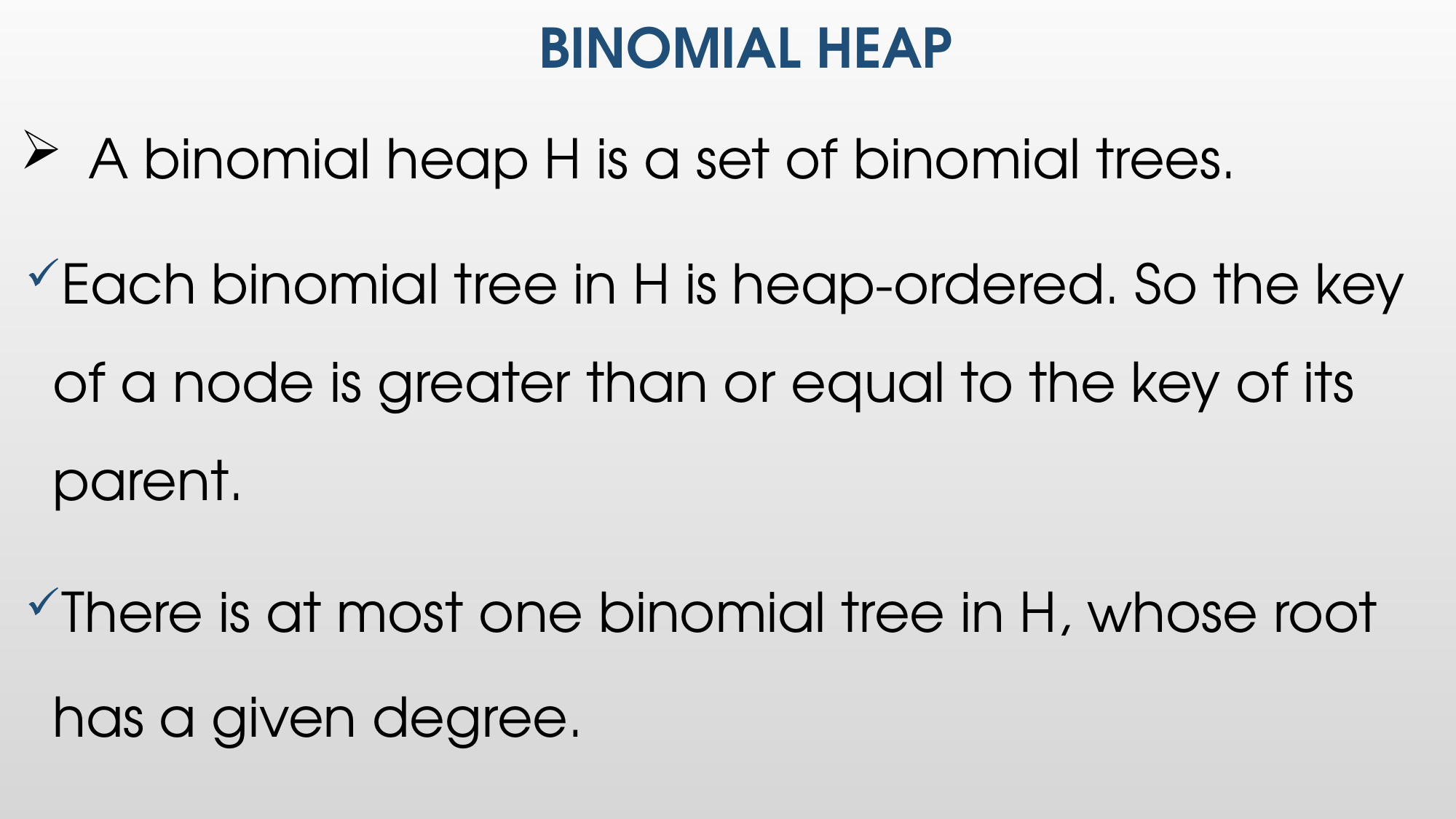

# Binomial Heap
A binomial heap H is a set of binomial trees.
Each binomial tree in H is heap-ordered. So the key of a node is greater than or equal to the key of its parent.
There is at most one binomial tree in H, whose root has a given degree.